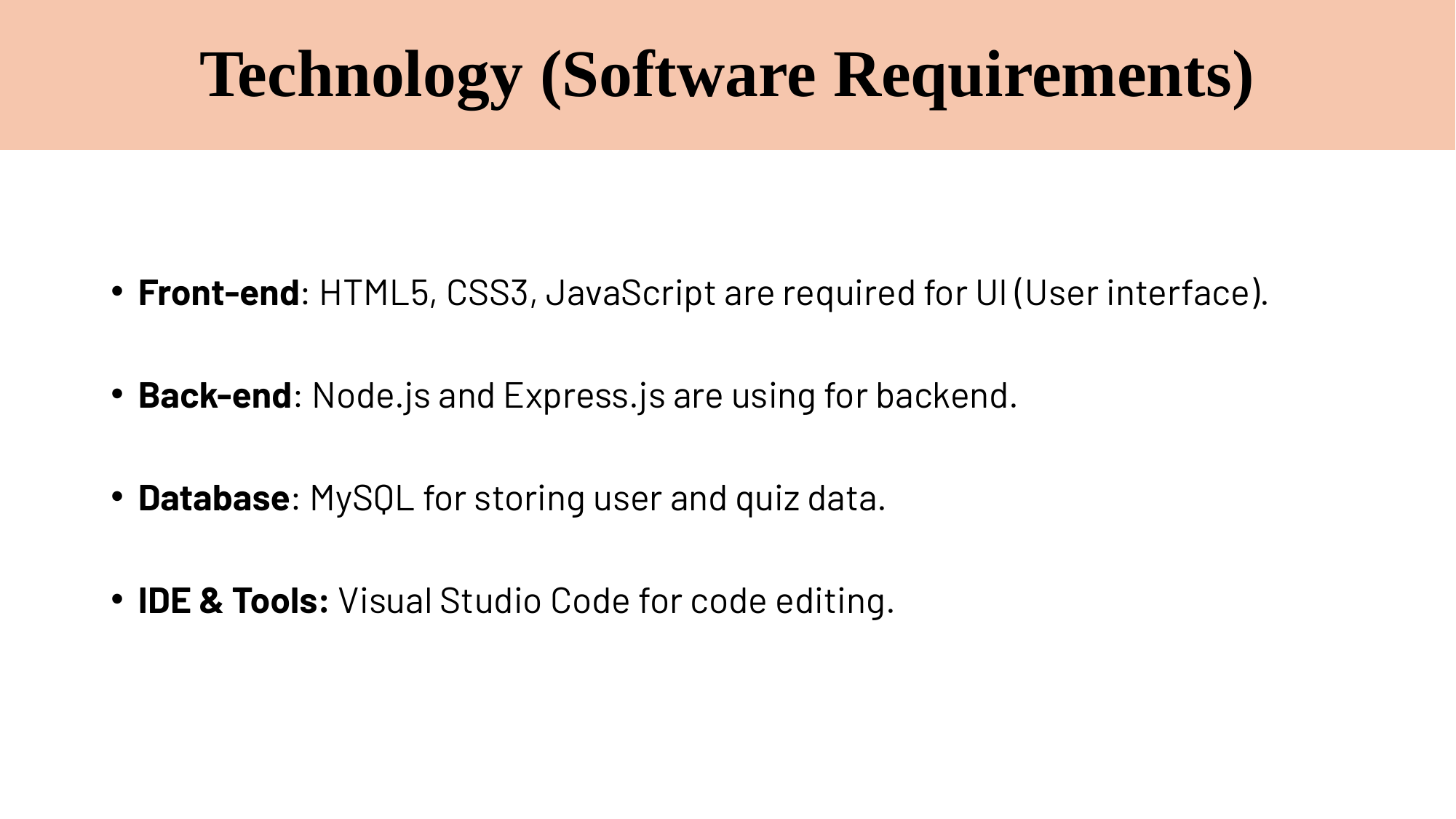

# Technology (Software Requirements)

Front-end: HTML5, CSS3, JavaScript are required for UI (User interface).
Back-end: Node.js and Express.js are using for backend.
Database: MySQL for storing user and quiz data.
IDE & Tools: Visual Studio Code for code editing.